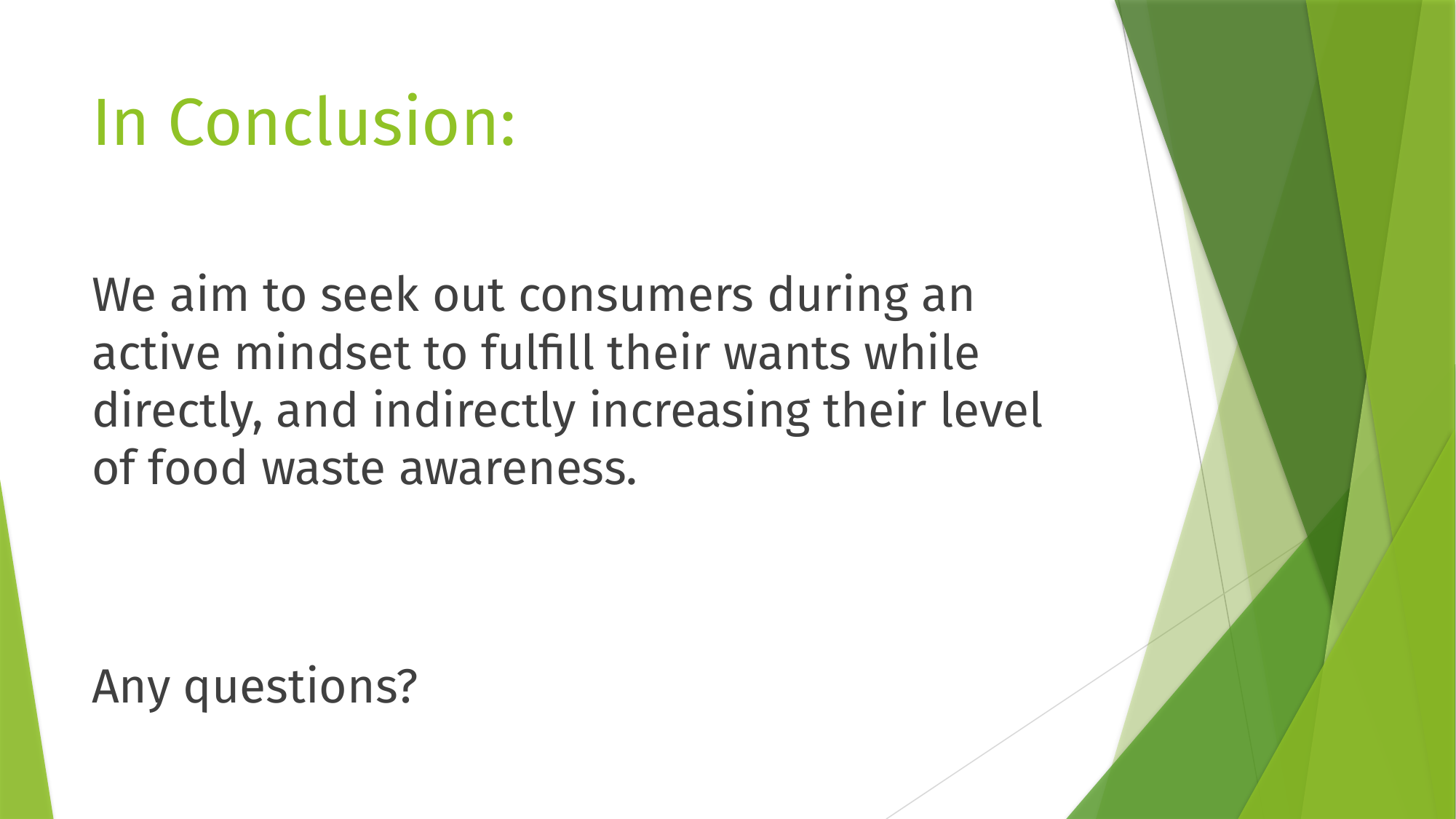

# In Conclusion:
We aim to seek out consumers during an active mindset to fulfill their wants while directly, and indirectly increasing their level of food waste awareness.

Any questions?